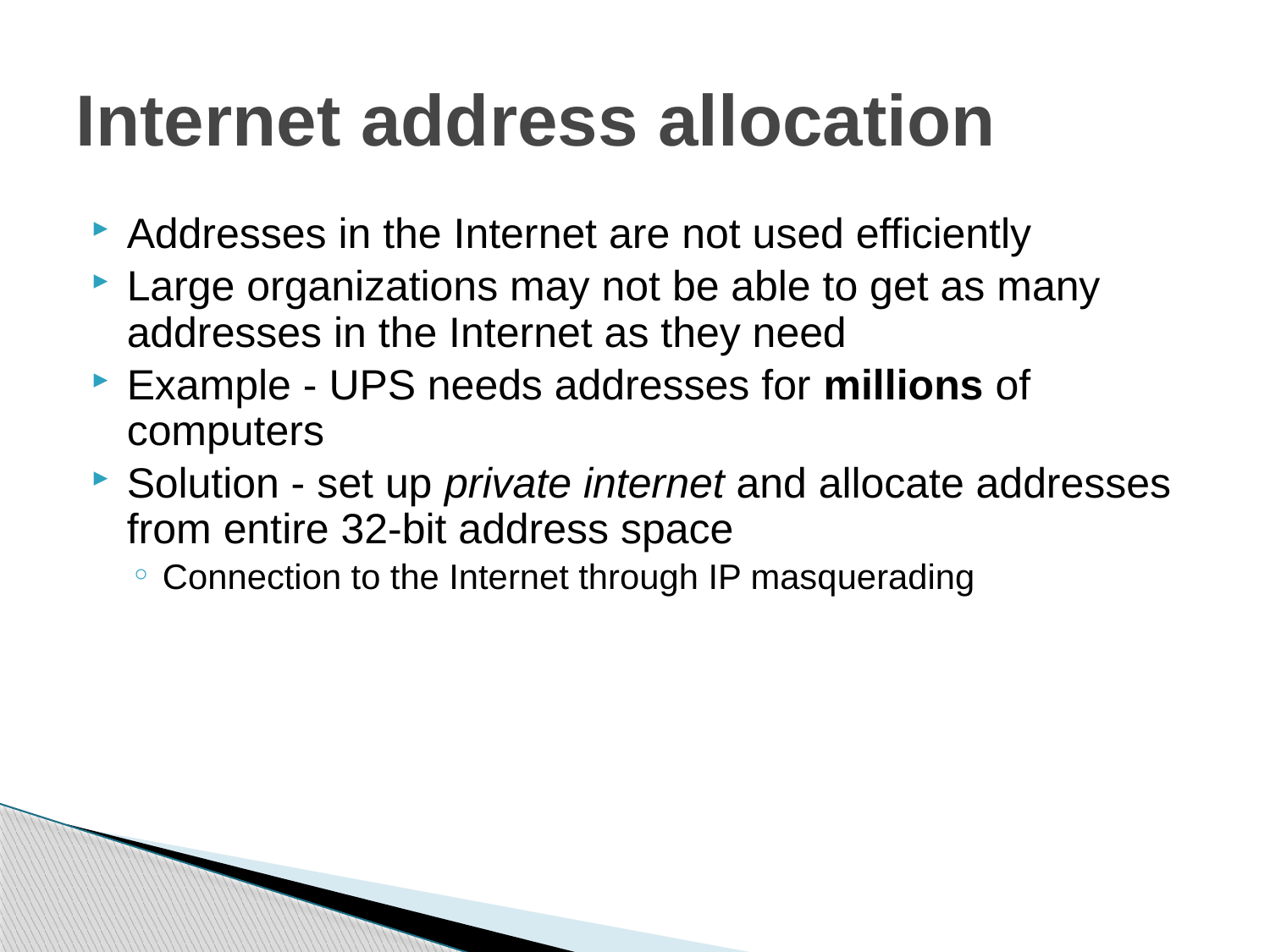

# Internet address allocation
Addresses in the Internet are not used efficiently
Large organizations may not be able to get as many addresses in the Internet as they need
Example - UPS needs addresses for millions of computers
Solution - set up private internet and allocate addresses from entire 32-bit address space
Connection to the Internet through IP masquerading